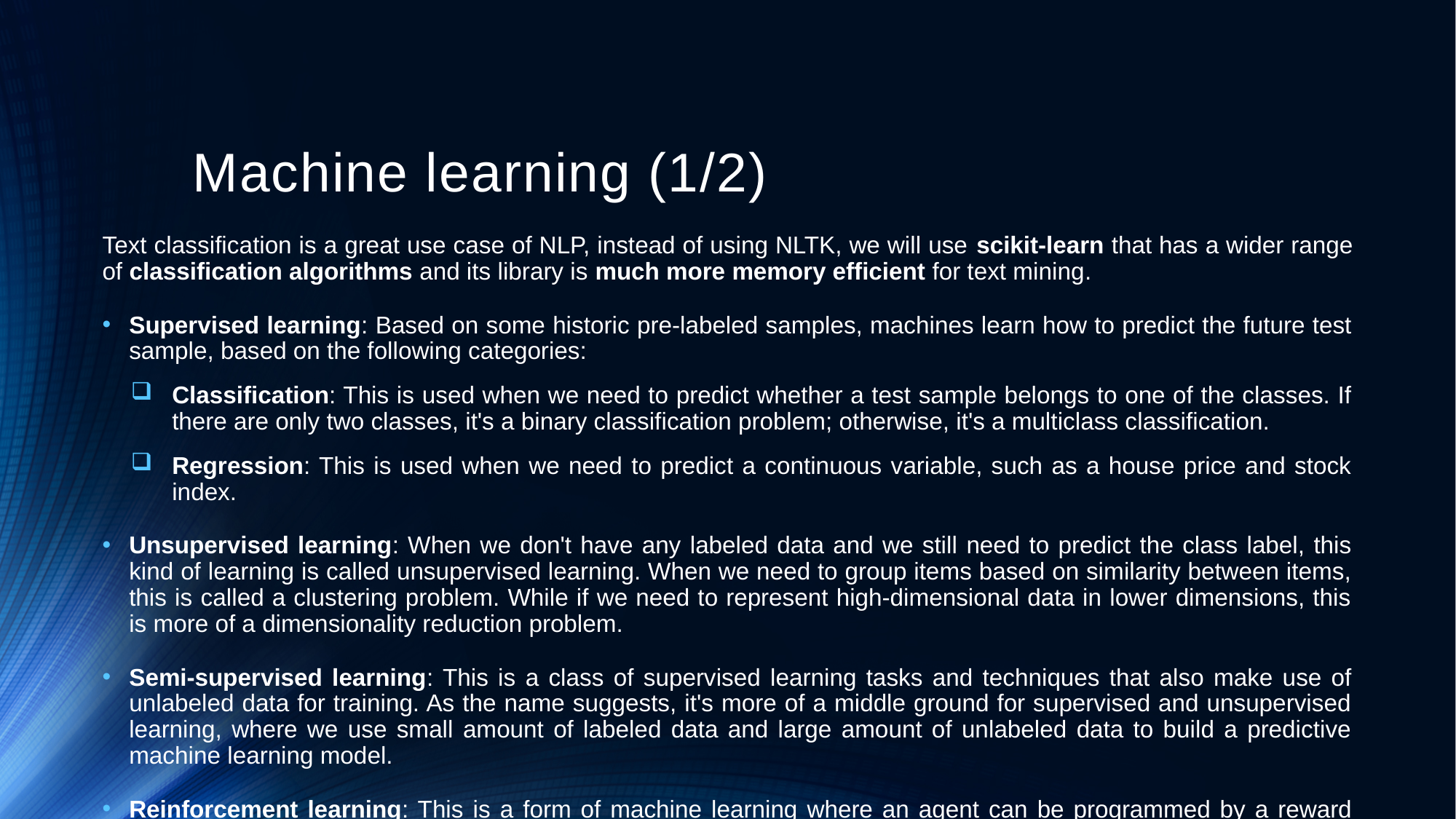

# Machine learning (1/2)
Text classification is a great use case of NLP, instead of using NLTK, we will use scikit-learn that has a wider range of classification algorithms and its library is much more memory efficient for text mining.
Supervised learning: Based on some historic pre-labeled samples, machines learn how to predict the future test sample, based on the following categories:
Classification: This is used when we need to predict whether a test sample belongs to one of the classes. If there are only two classes, it's a binary classification problem; otherwise, it's a multiclass classification.
Regression: This is used when we need to predict a continuous variable, such as a house price and stock index.
Unsupervised learning: When we don't have any labeled data and we still need to predict the class label, this kind of learning is called unsupervised learning. When we need to group items based on similarity between items, this is called a clustering problem. While if we need to represent high-dimensional data in lower dimensions, this is more of a dimensionality reduction problem.
Semi-supervised learning: This is a class of supervised learning tasks and techniques that also make use of unlabeled data for training. As the name suggests, it's more of a middle ground for supervised and unsupervised learning, where we use small amount of labeled data and large amount of unlabeled data to build a predictive machine learning model.
Reinforcement learning: This is a form of machine learning where an agent can be programmed by a reward and punishment, without specifying how the task is to be achieved.